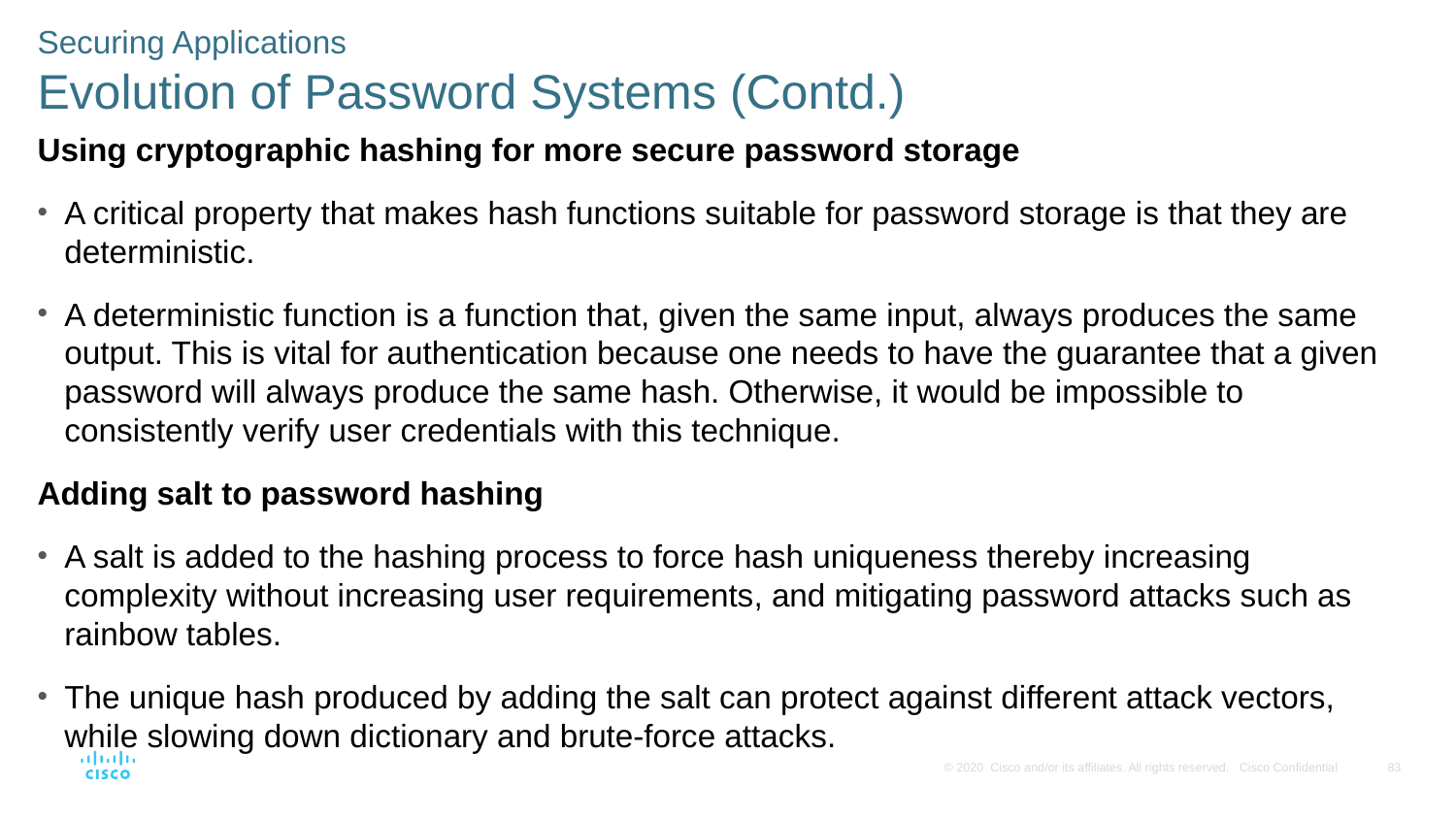

Securing Applications
Evolution of Password Systems (Contd.)
Using cryptographic hashing for more secure password storage
A critical property that makes hash functions suitable for password storage is that they are deterministic.
A deterministic function is a function that, given the same input, always produces the same output. This is vital for authentication because one needs to have the guarantee that a given password will always produce the same hash. Otherwise, it would be impossible to consistently verify user credentials with this technique.
Adding salt to password hashing
A salt is added to the hashing process to force hash uniqueness thereby increasing complexity without increasing user requirements, and mitigating password attacks such as rainbow tables.
The unique hash produced by adding the salt can protect against different attack vectors, while slowing down dictionary and brute-force attacks.